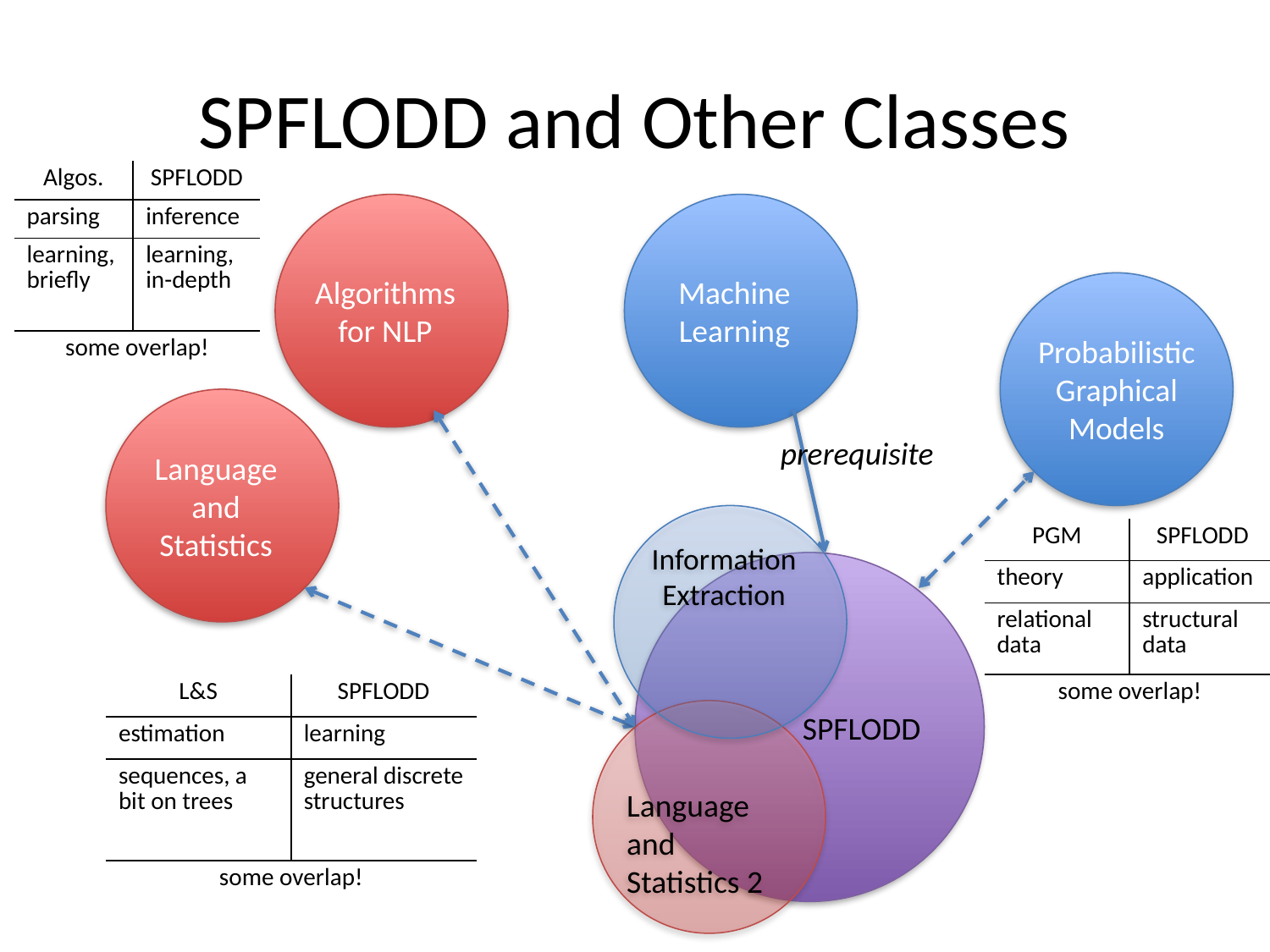

# SPFLODD and Other Classes
| Algos. | SPFLODD |
| --- | --- |
| parsing | inference |
| learning, briefly | learning, in-depth |
| some overlap! |  |
Algorithms for NLP
Machine Learning
Probabilistic Graphical Models
Language and Statistics
prerequisite
Information Extraction
| PGM | SPFLODD |
| --- | --- |
| theory | application |
| relational data | structural data |
| some overlap! |  |
SPFLODD
| L&S | SPFLODD |
| --- | --- |
| estimation | learning |
| sequences, a bit on trees | general discrete structures |
| some overlap! |  |
Language and Statistics 2